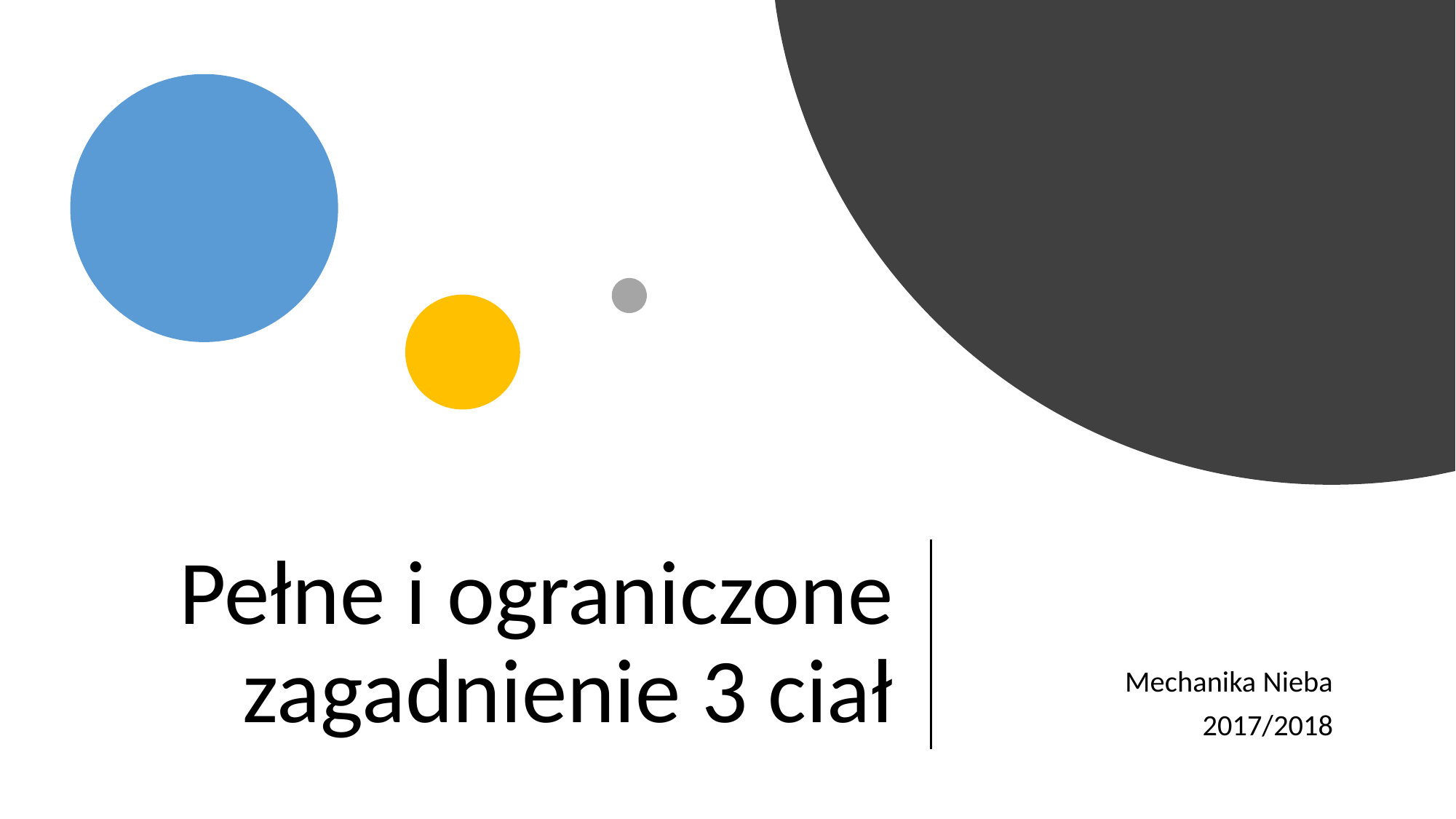

# Pełne i ograniczone zagadnienie 3 ciał
Mechanika Nieba
2017/2018
1